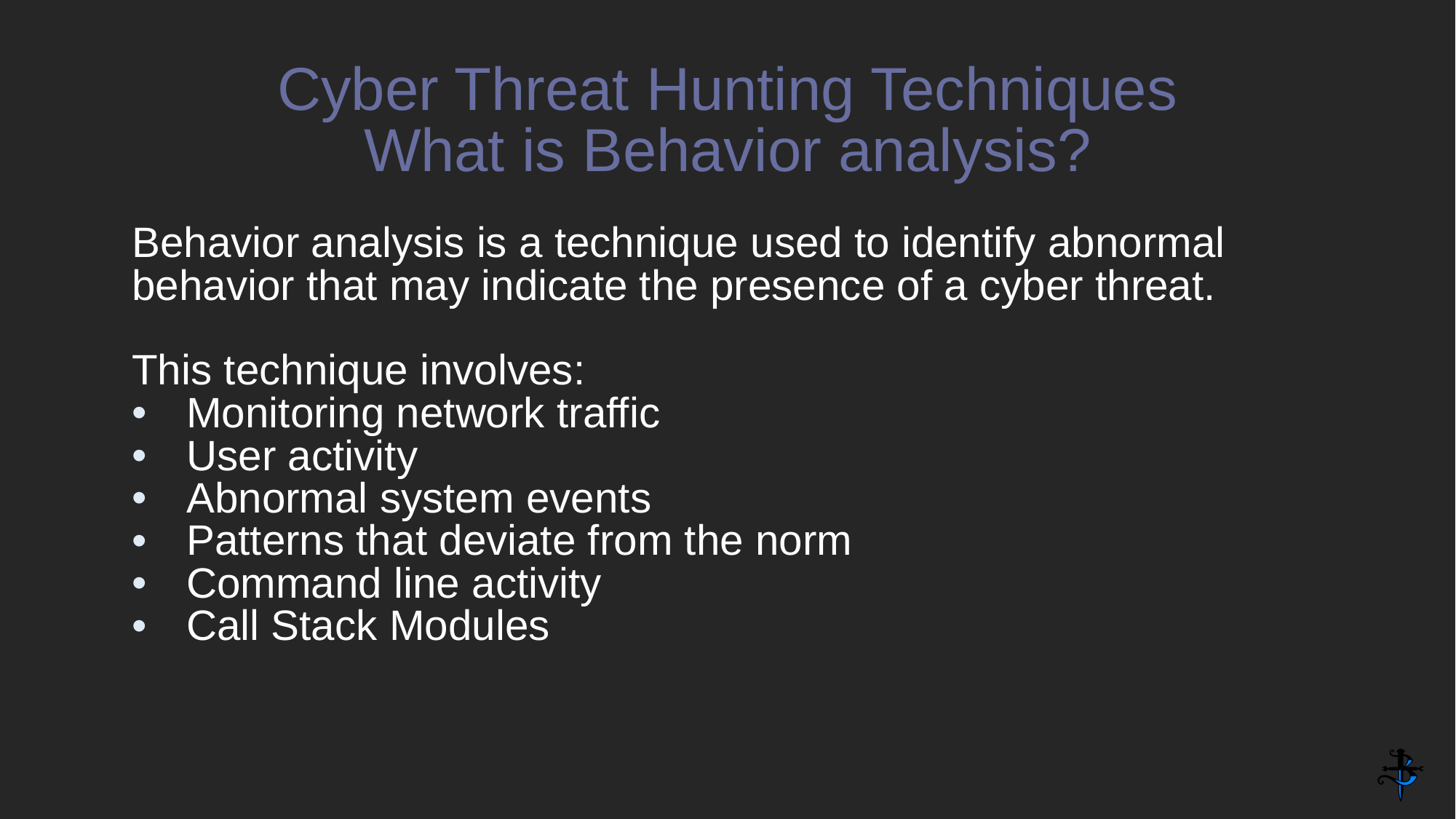

Cyber Threat Hunting Techniques
What is Behavior analysis?
Behavior analysis is a technique used to identify abnormal behavior that may indicate the presence of a cyber threat.

This technique involves:
Monitoring network traffic
User activity
Abnormal system events
Patterns that deviate from the norm
Command line activity
Call Stack Modules